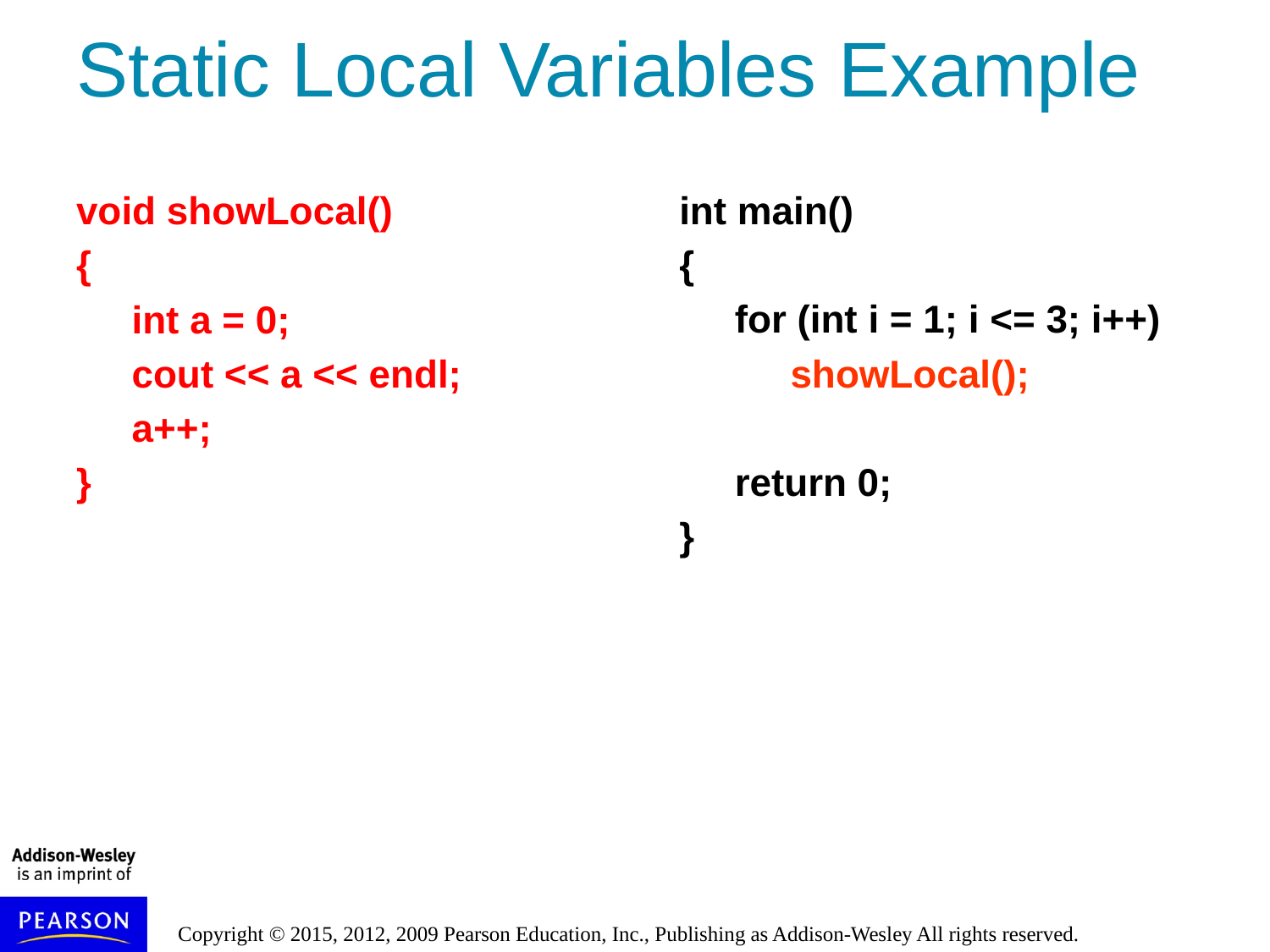

# Static Local Variables Example
void showLocal()
{
int a = 0;
cout << a << endl;
a++;
}

int main()
{
for (int i = 1; i <= 3; i++)
showLocal();

return 0;
}